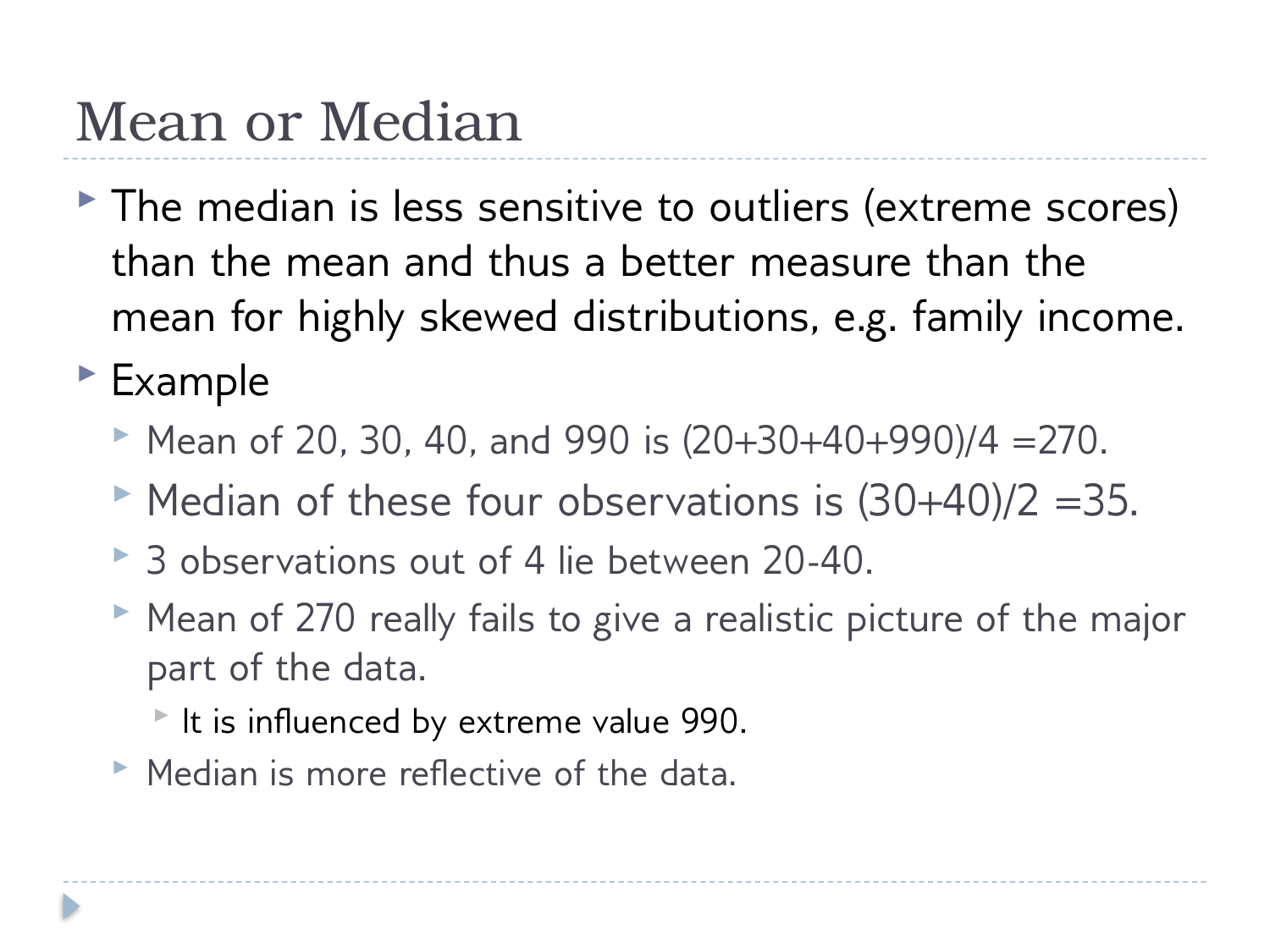

# Mean or Median
The median is less sensitive to outliers (extreme scores) than the mean and thus a better measure than the mean for highly skewed distributions, e.g. family income.
Example
Mean of 20, 30, 40, and 990 is (20+30+40+990)/4 =270.
Median of these four observations is (30+40)/2 =35.
3 observations out of 4 lie between 20-40.
Mean of 270 really fails to give a realistic picture of the major part of the data.
It is influenced by extreme value 990.
Median is more reflective of the data.